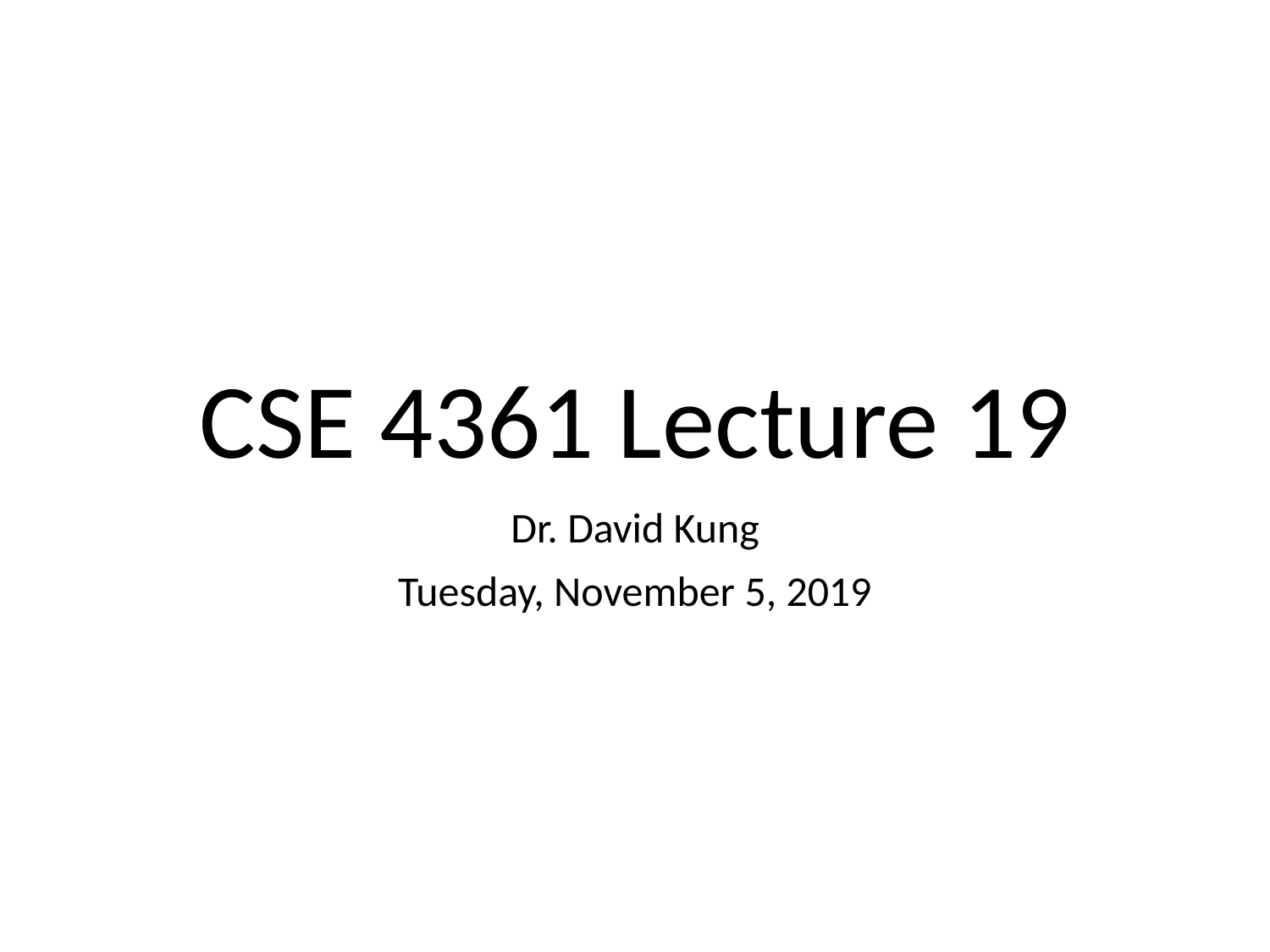

# CSE 4361 Lecture 19
Dr. David Kung
Tuesday, November 5, 2019